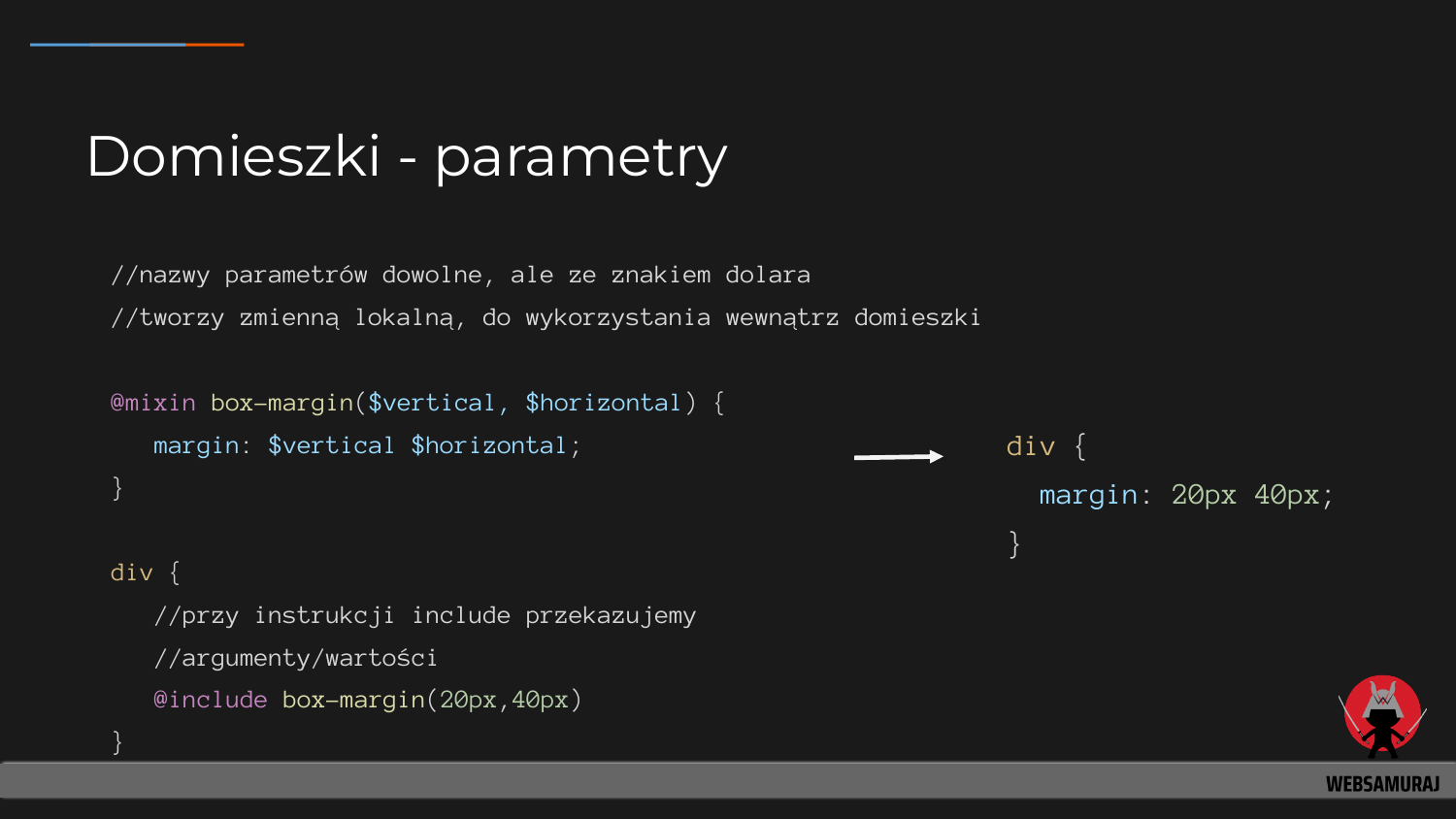

# Domieszki - parametry
//nazwy parametrów dowolne, ale ze znakiem dolara
//tworzy zmienną lokalną, do wykorzystania wewnątrz domieszki

@mixin box-margin($vertical, $horizontal) {
   margin: $vertical $horizontal;
}

div {
   //przy instrukcji include przekazujemy
   //argumenty/wartości
   @include box-margin(20px,40px)
}
div {
  margin: 20px 40px;
}